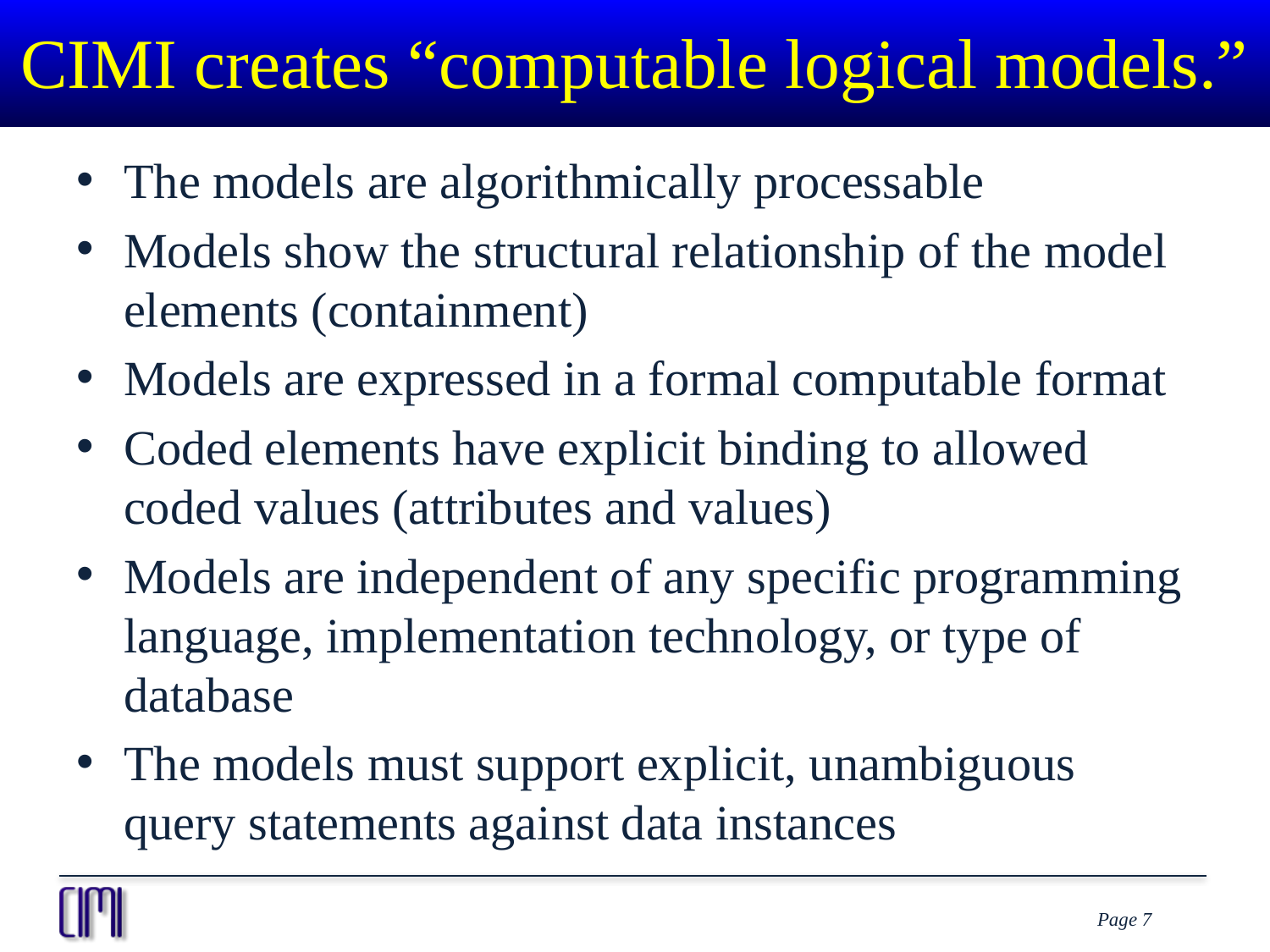

# CIMI creates “computable logical models.”
The models are algorithmically processable
Models show the structural relationship of the model elements (containment)
Models are expressed in a formal computable format
Coded elements have explicit binding to allowed coded values (attributes and values)
Models are independent of any specific programming language, implementation technology, or type of database
The models must support explicit, unambiguous query statements against data instances